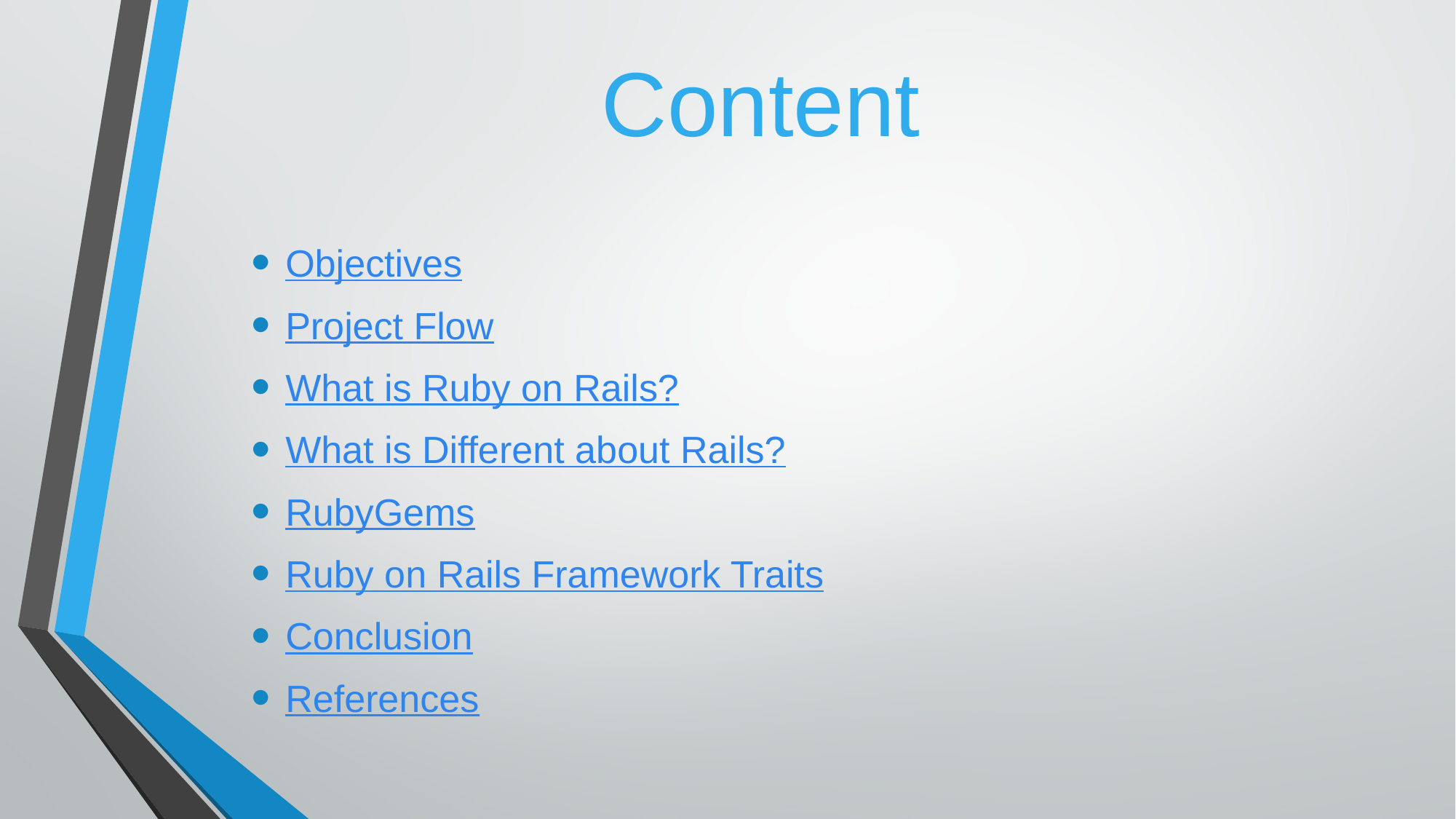

# Content
Objectives
Project Flow
What is Ruby on Rails?
What is Different about Rails?
RubyGems
Ruby on Rails Framework Traits
Conclusion
References